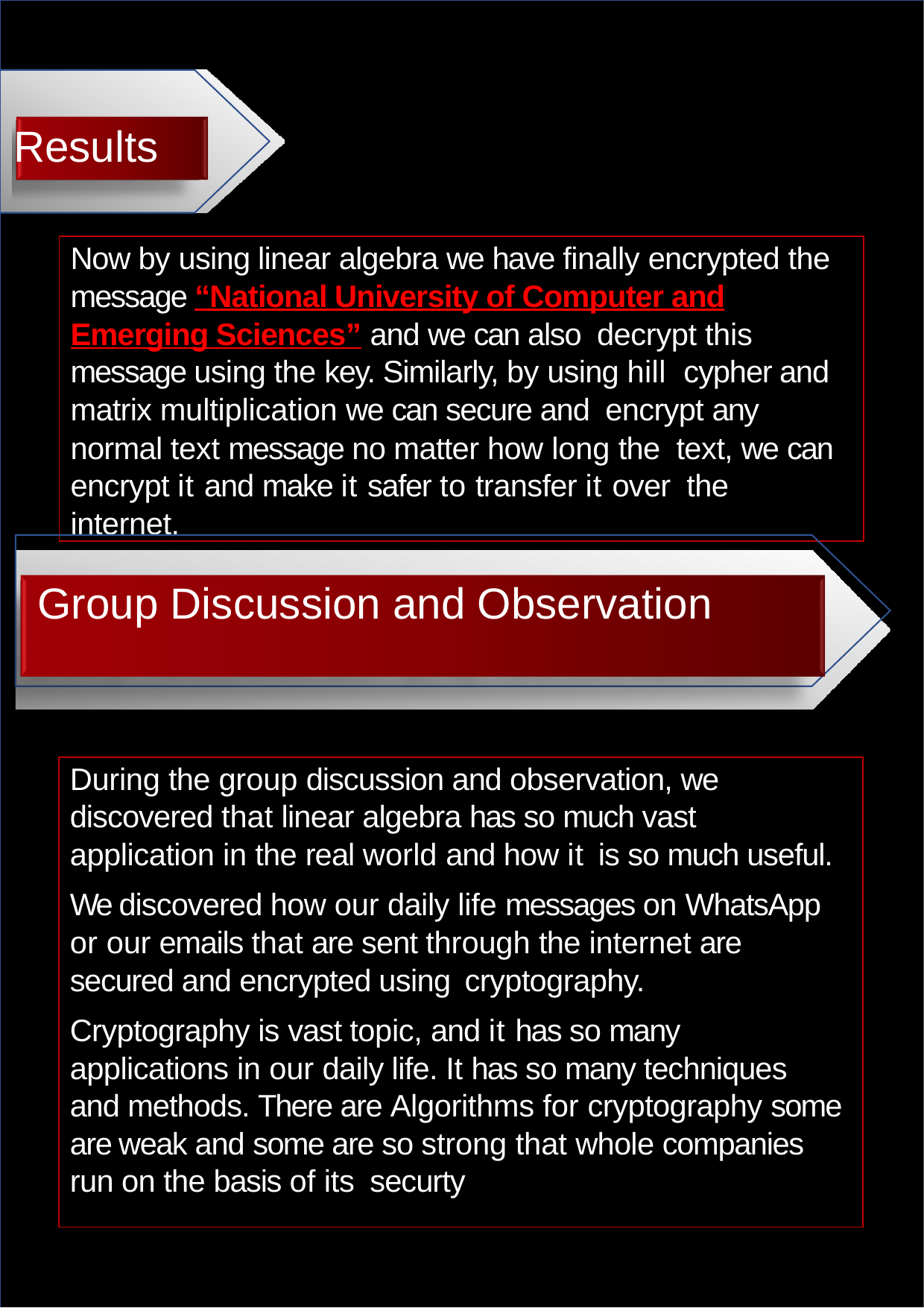

# Results
Now by using linear algebra we have finally encrypted the  message “National University of Computer and Emerging Sciences” and we can also  decrypt this message using the key. Similarly, by using hill  cypher and matrix multiplication we can secure and  encrypt any normal text message no matter how long the  text, we can encrypt it and make it safer to transfer it over  the internet.

Group Discussion and Observation

During the group discussion and observation, we  discovered that linear algebra has so much vast  application in the real world and how it is so much useful.
We discovered how our daily life messages on WhatsApp  or our emails that are sent through the internet are  secured and encrypted using cryptography.
Cryptography is vast topic, and it has so many  applications in our daily life. It has so many techniques  and methods. There are Algorithms for cryptography some  are weak and some are so strong that whole companies  run on the basis of its securty